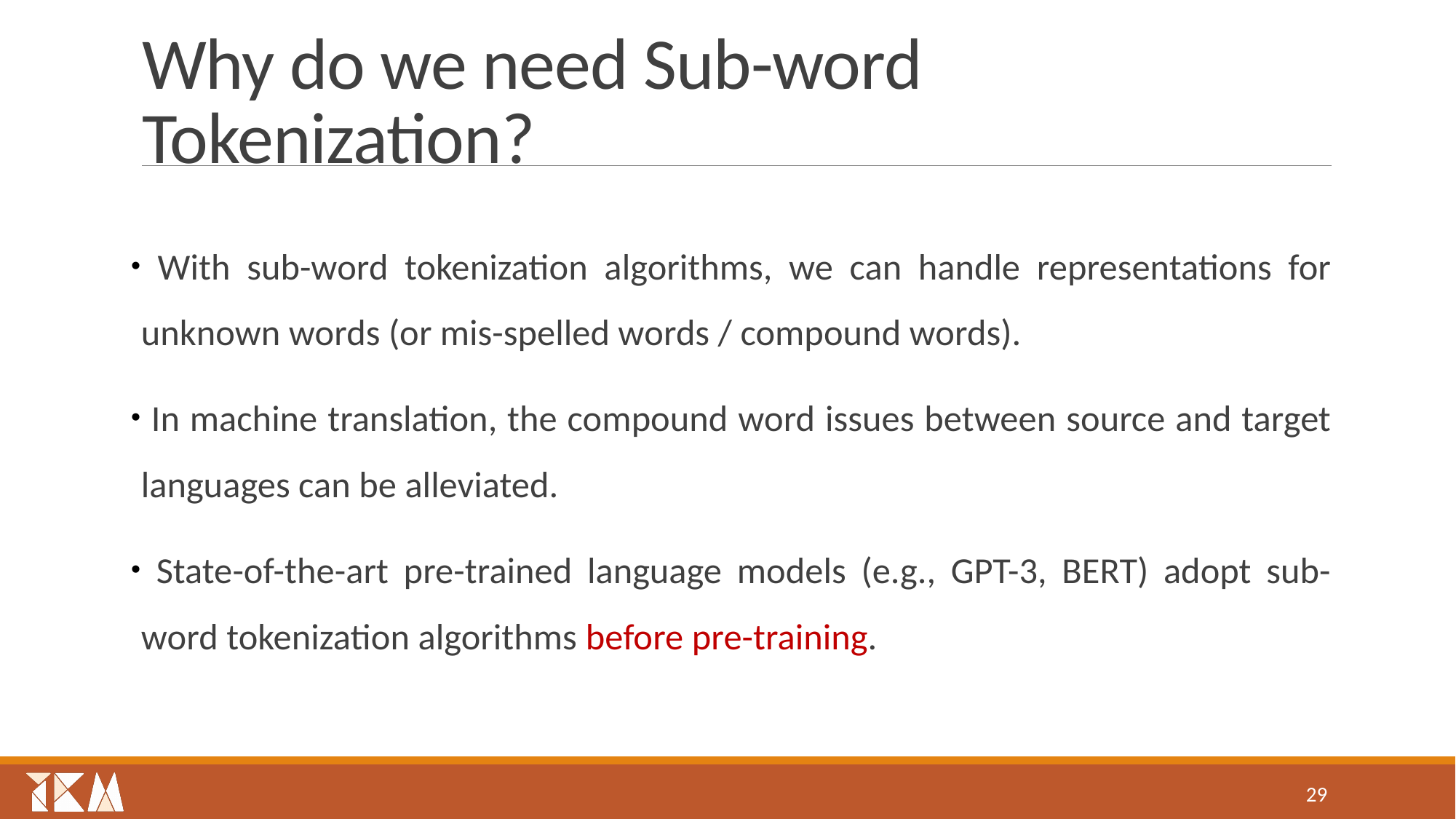

# Why do we need Sub-word Tokenization?
 With sub-word tokenization algorithms, we can handle representations for unknown words (or mis-spelled words / compound words).
 In machine translation, the compound word issues between source and target languages can be alleviated.
 State-of-the-art pre-trained language models (e.g., GPT-3, BERT) adopt sub-word tokenization algorithms before pre-training.
29